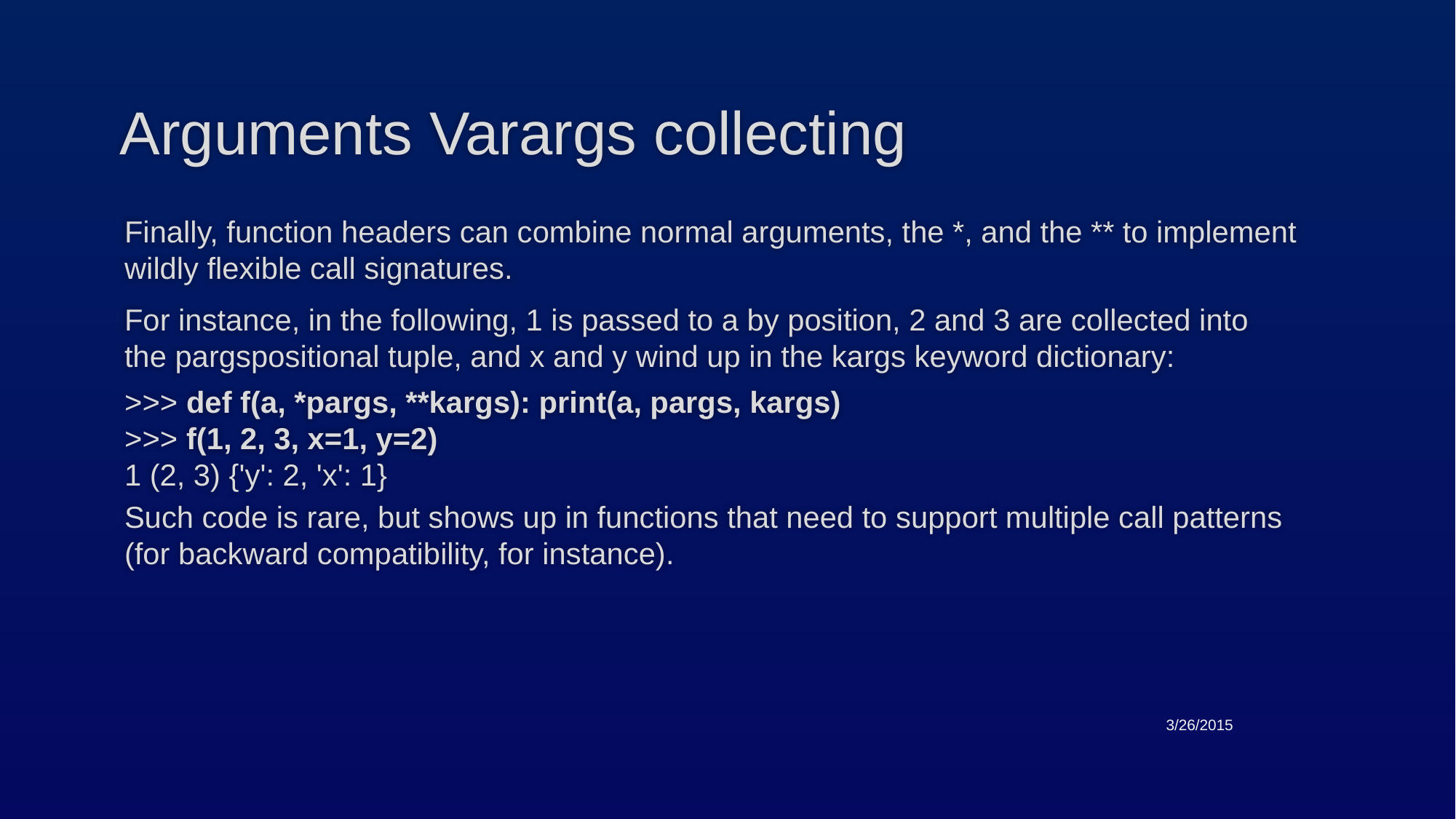

# Arguments Varargs collecting
Finally, function headers can combine normal arguments, the *, and the ** to implement wildly flexible call signatures.
For instance, in the following, 1 is passed to a by position, 2 and 3 are collected into the pargspositional tuple, and x and y wind up in the kargs keyword dictionary:
>>> def f(a, *pargs, **kargs): print(a, pargs, kargs)
>>> f(1, 2, 3, x=1, y=2)
1 (2, 3) {'y': 2, 'x': 1}
Such code is rare, but shows up in functions that need to support multiple call patterns (for backward compatibility, for instance).
3/26/2015